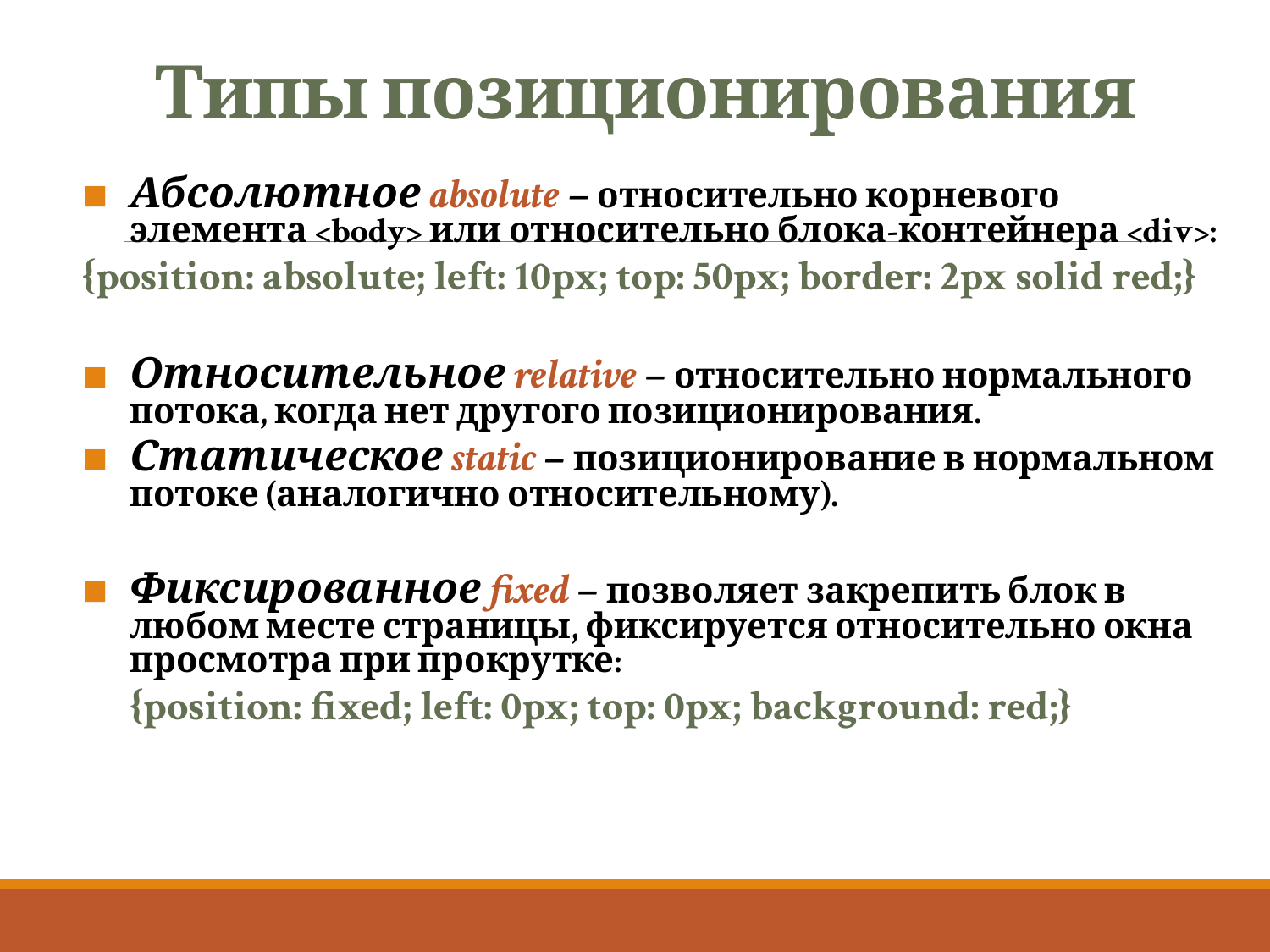

# Типы позиционирования
Абсолютное absolute – относительно корневого элемента <body> или относительно блока-контейнера <div>:
{position: absolute; left: 10px; top: 50px; border: 2px solid red;}

Относительное relative – относительно нормального потока, когда нет другого позиционирования.
Статическое static – позиционирование в нормальном потоке (аналогично относительному).

Фиксированное fixed – позволяет закрепить блок в любом месте страницы, фиксируется относительно окна просмотра при прокрутке:
	{position: fixed; left: 0px; top: 0px; background: red;}